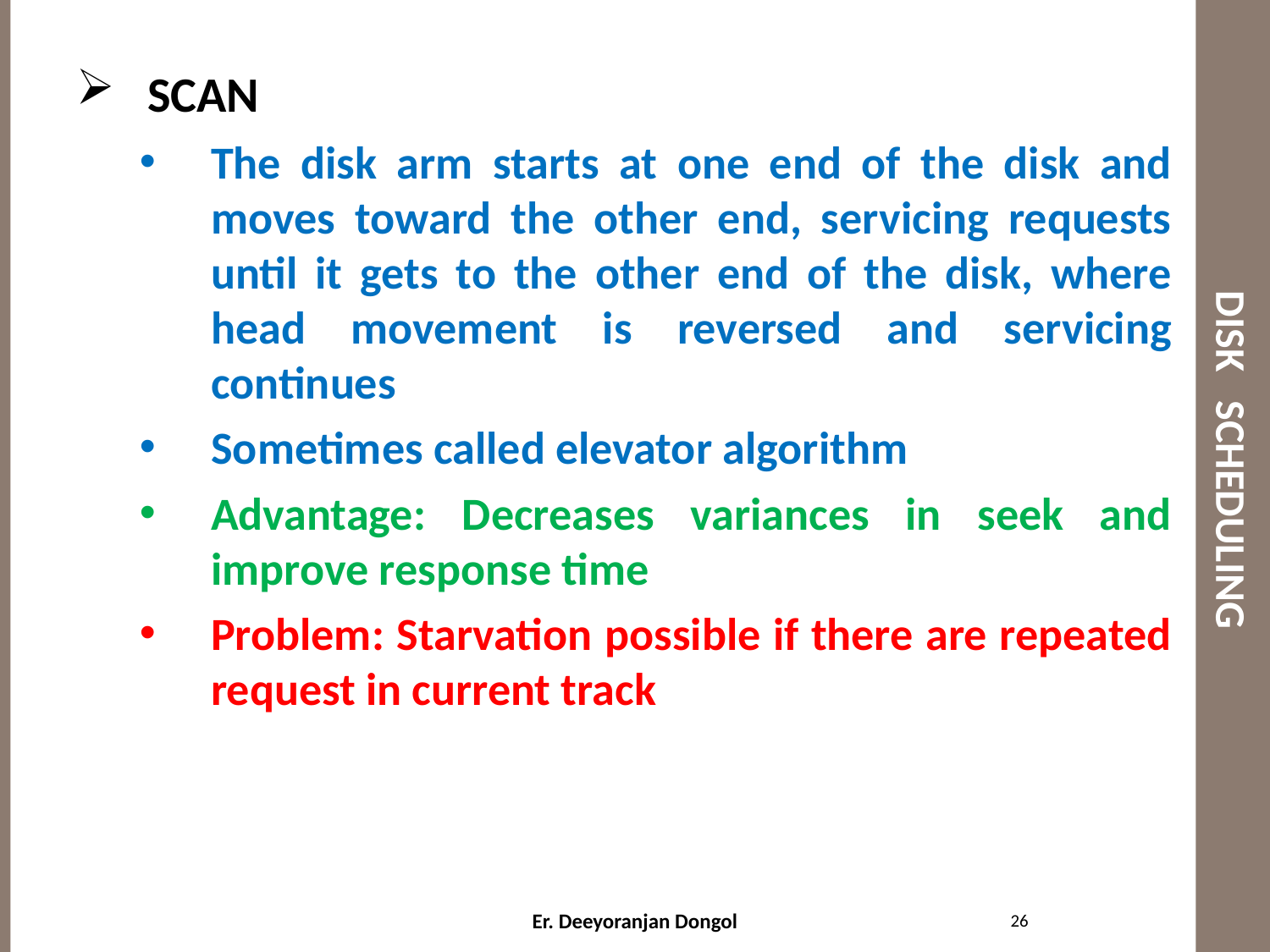

# DISK   SCHEDULING
SCAN
The disk arm starts at one end of the disk and moves toward the other end, servicing requests until it gets to the other end of the disk, where head movement is reversed and servicing continues
Sometimes called elevator algorithm
Advantage: Decreases variances in seek and improve response time
Problem: Starvation possible if there are repeated request in current track

26
Er. Deeyoranjan Dongol